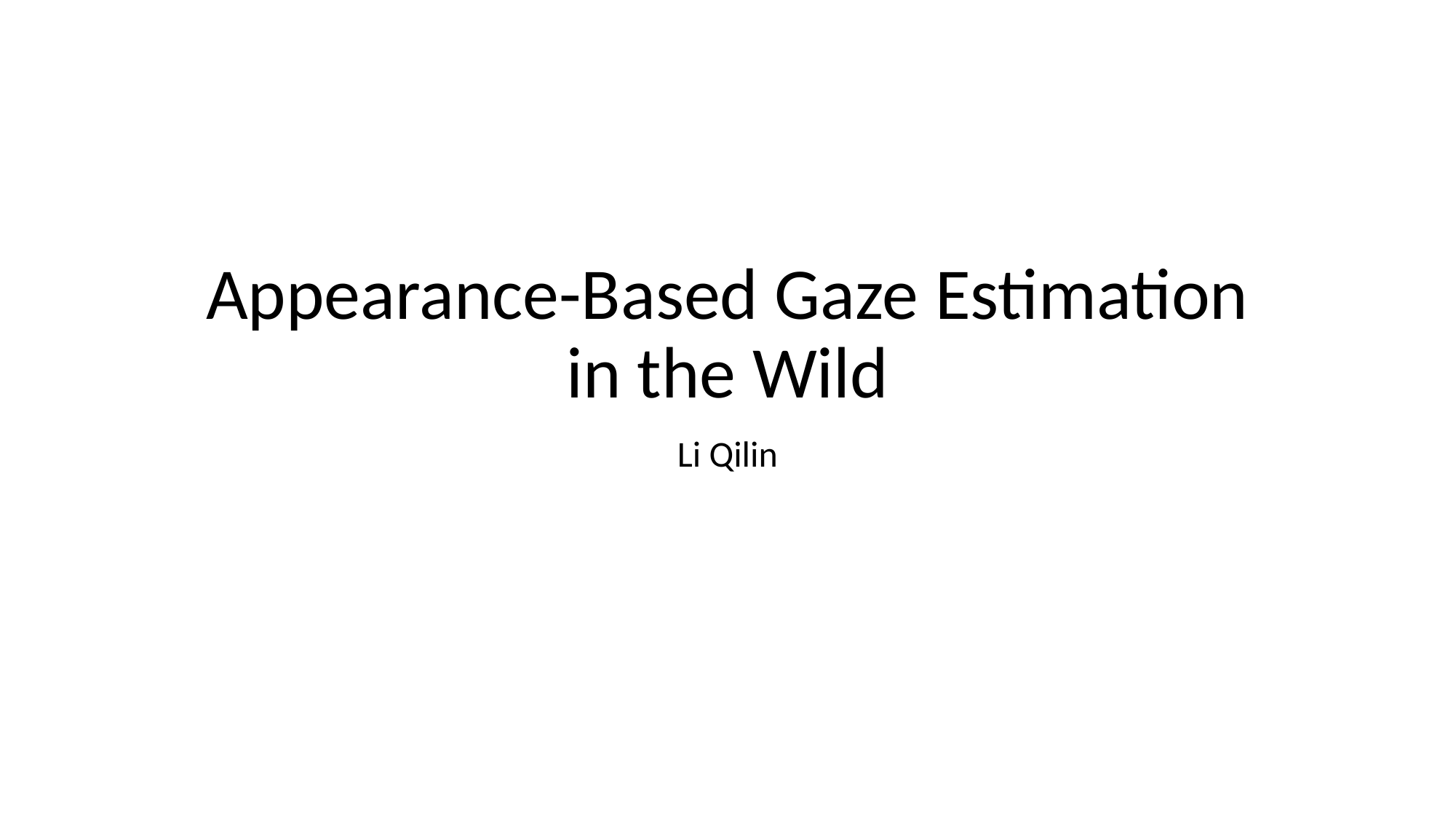

# Appearance-Based Gaze Estimation in the Wild
Li Qilin